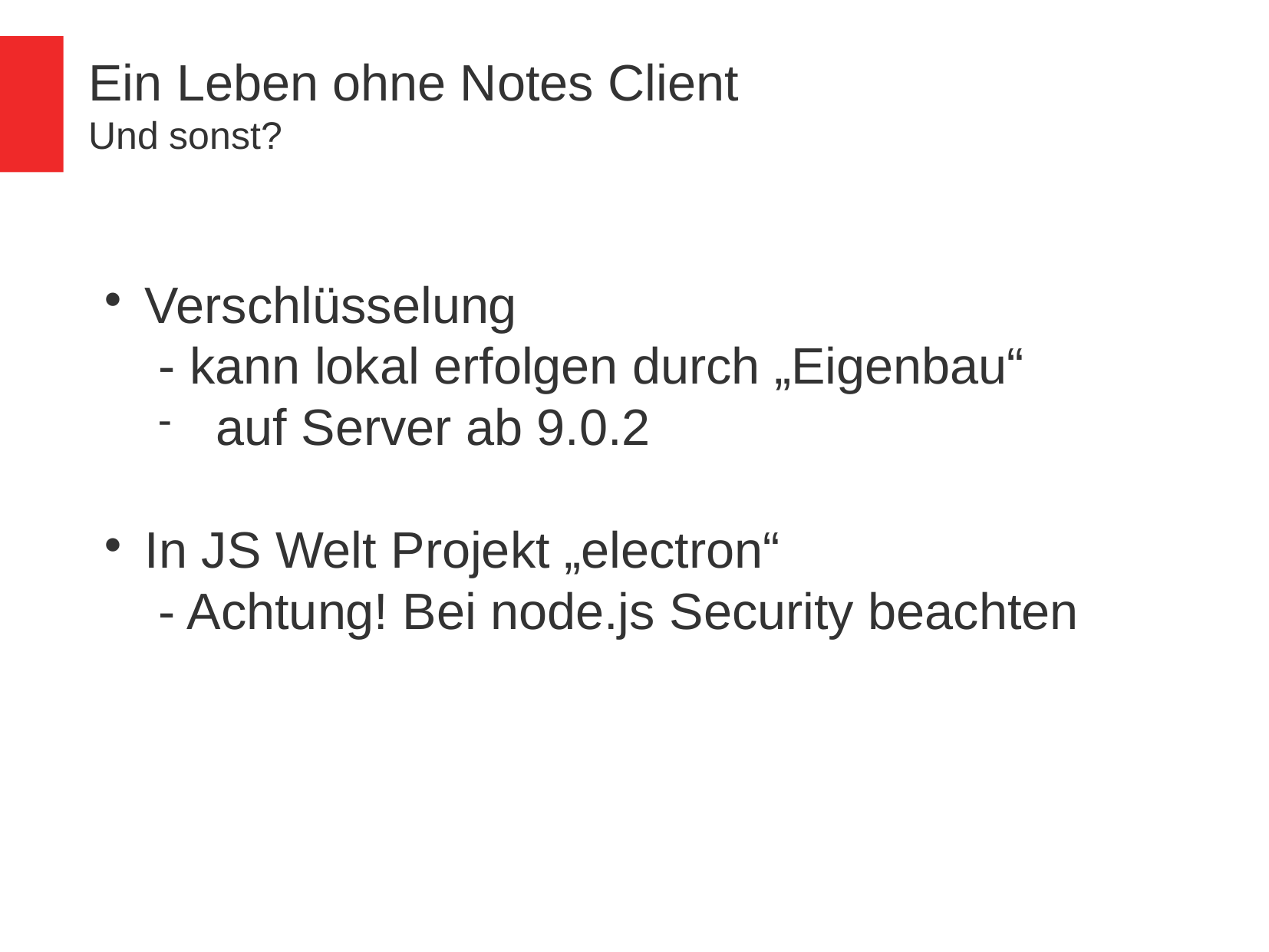

Ein Leben ohne Notes Client
Und sonst?
Verschlüsselung
- kann lokal erfolgen durch „Eigenbau“
auf Server ab 9.0.2

In JS Welt Projekt „electron“
- Achtung! Bei node.js Security beachten